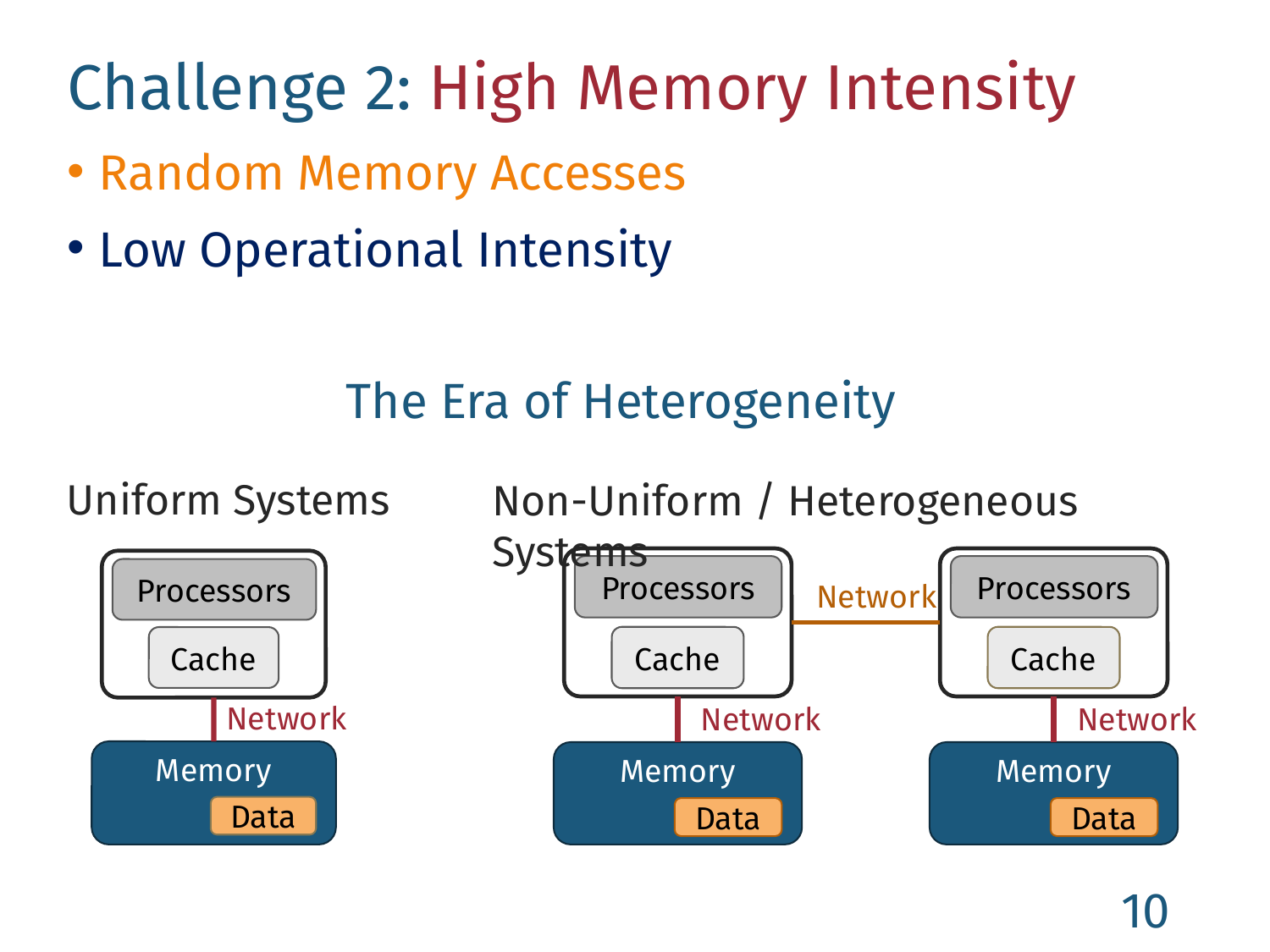

Challenge 2: High Memory Intensity
Random Memory Accesses
Low Operational Intensity
The Era of Heterogeneity
Uniform Systems

Processors
Cache
Network
Memory
Data
Non-Uniform / Heterogeneous Systems

Processors
Cache
Network
Memory
Data

Processors
Cache
Network
Memory
Data
Network
10